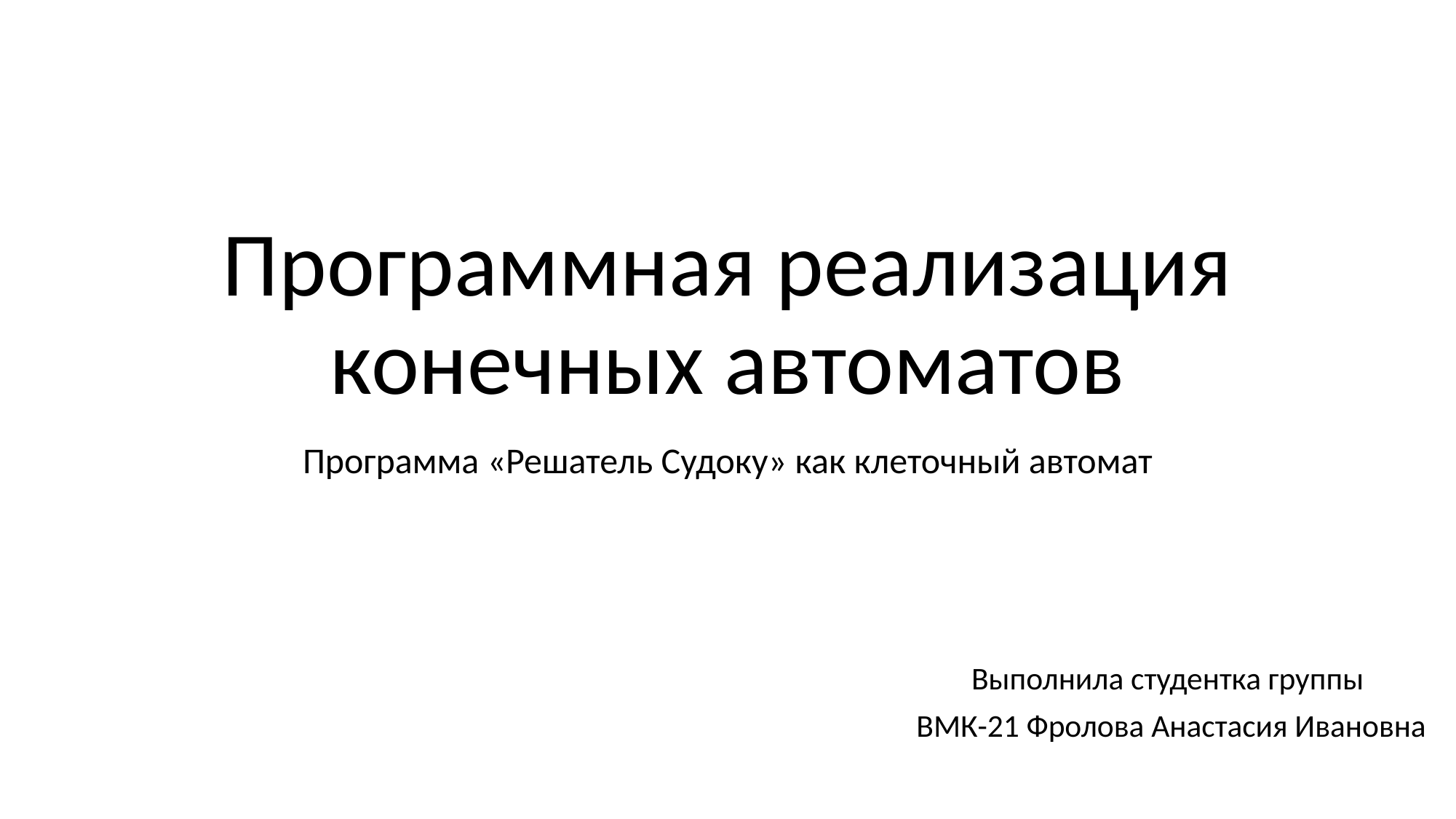

# Программная реализация конечных автоматов
Программа «Решатель Судоку» как клеточный автомат
Выполнила студентка группы
ВМК-21 Фролова Анастасия Ивановна